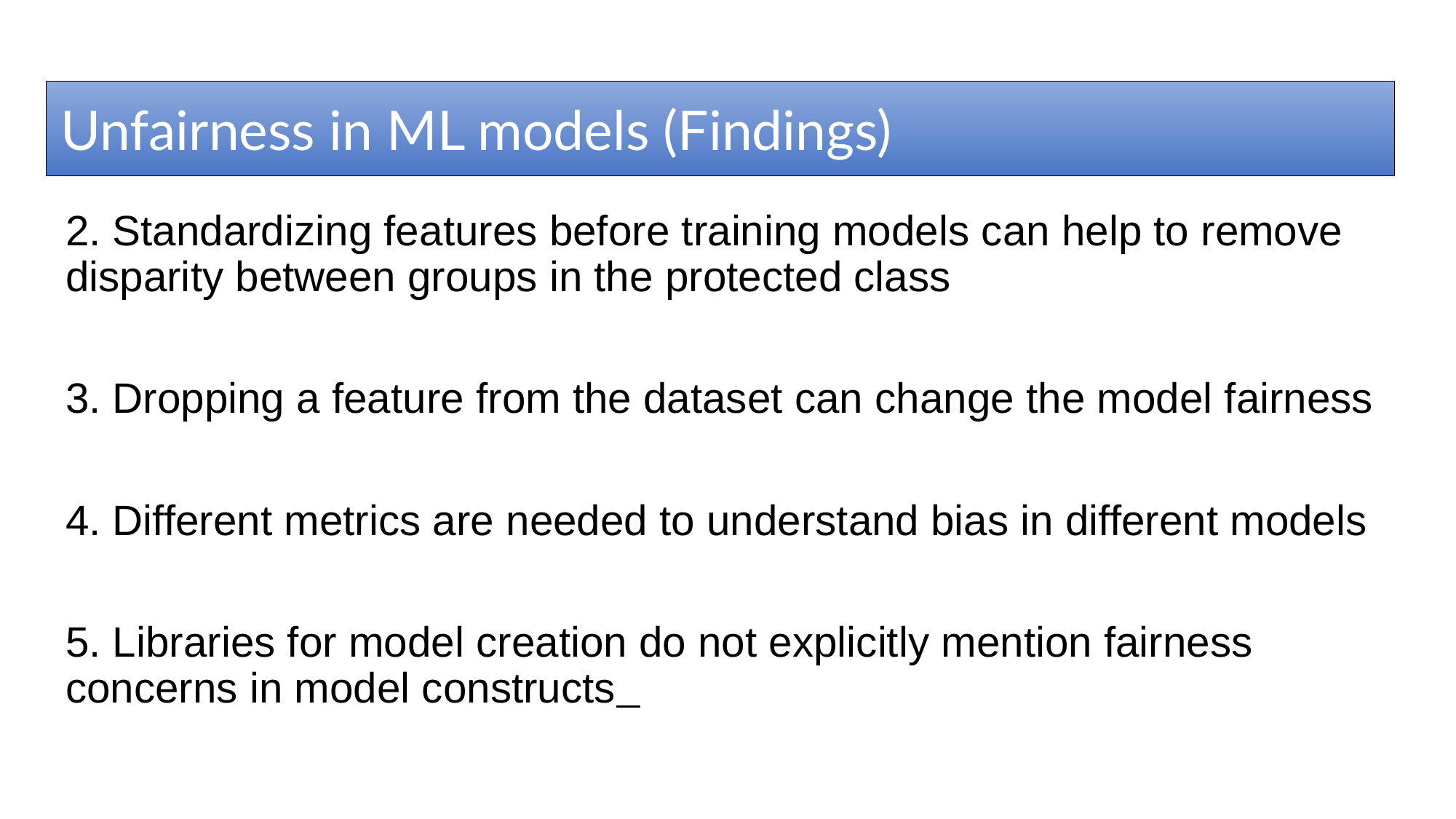

Unfairness in ML models (Findings)
2. Standardizing features before training models can help to remove disparity between groups in the protected class

3. Dropping a feature from the dataset can change the model fairness

4. Different metrics are needed to understand bias in different models

5. Libraries for model creation do not explicitly mention fairness concerns in model constructs